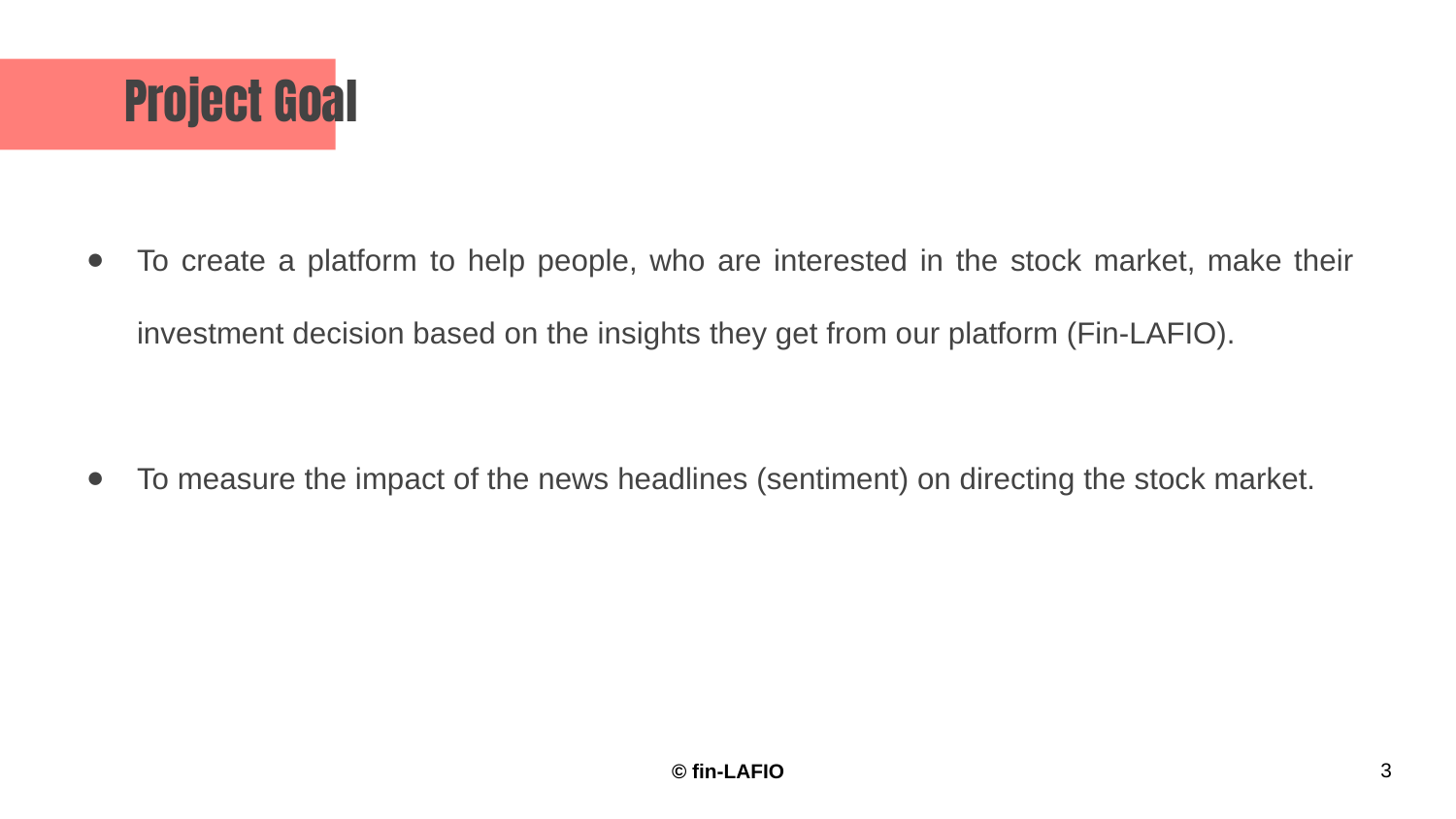

# Project Goal
To create a platform to help people, who are interested in the stock market, make their investment decision based on the insights they get from our platform (Fin-LAFIO).

To measure the impact of the news headlines (sentiment) on directing the stock market.

3